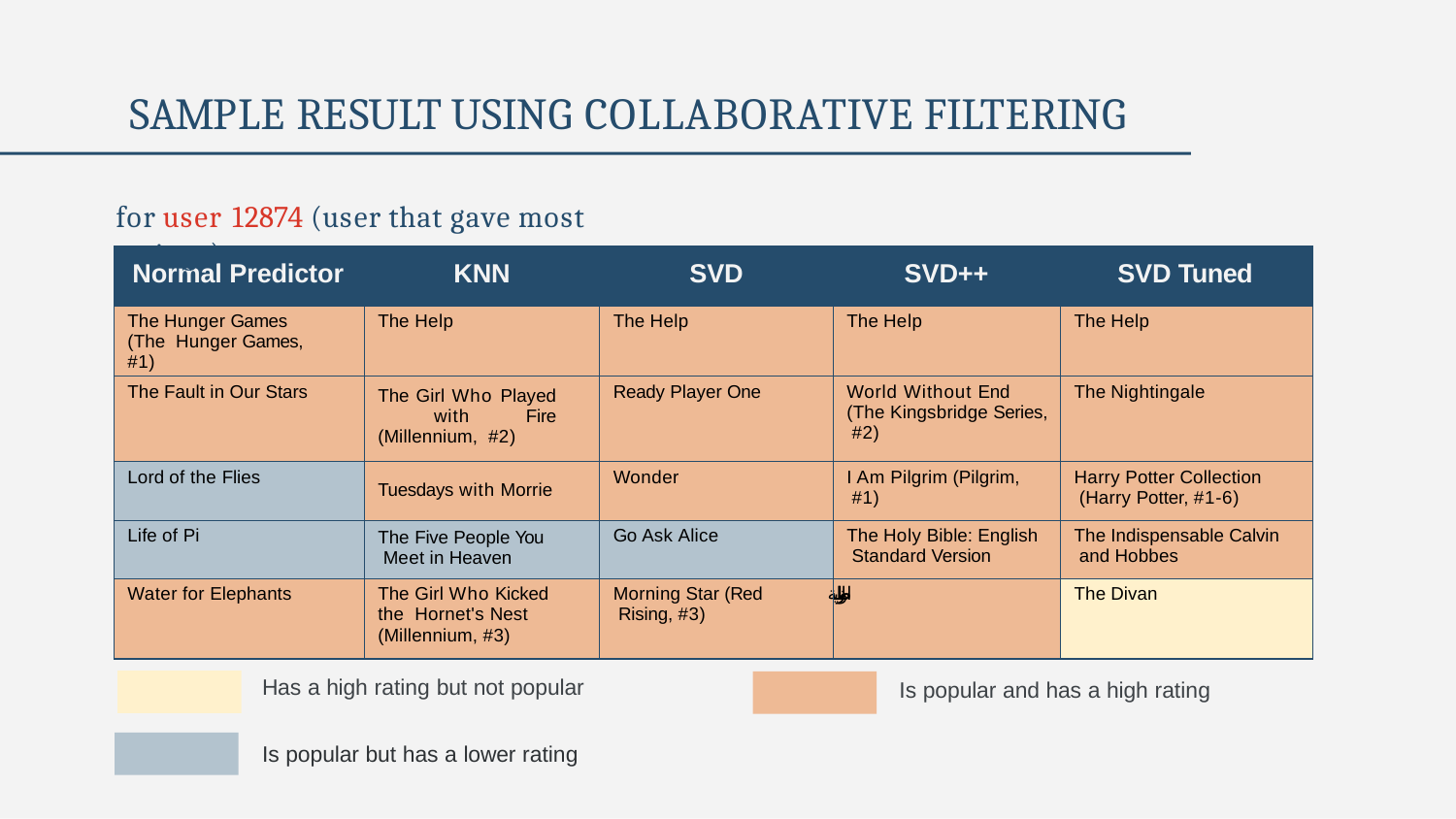

# SAMPLE RESULT USING COLLABORATIVE FILTERING

for user 12874 (user that gave most ratings)
| Normal Predictor | KNN | SVD | SVD++ | SVD Tuned |
| --- | --- | --- | --- | --- |
| The Hunger Games (The Hunger Games, #1) | The Help | The Help | The Help | The Help |
| The Fault in Our Stars | The Girl Who Played with Fire (Millennium, #2) | Ready Player One | World Without End (The Kingsbridge Series, #2) | The Nightingale |
| Lord of the Flies | Tuesdays with Morrie | Wonder | I Am Pilgrim (Pilgrim, #1) | Harry Potter Collection (Harry Potter, #1-6) |
| Life of Pi | The Five People You Meet in Heaven | Go Ask Alice | The Holy Bible: English Standard Version | The Indispensable Calvin and Hobbes |
| Water for Elephants | The Girl Who Kicked the Hornet's Nest (Millennium, #3) | Morning Star (Red Rising, #3) | ﺔﯾروطﻧطﻟا | The Divan |

Has a high rating but not popular

Is popular and has a high rating

Is popular but has a lower rating